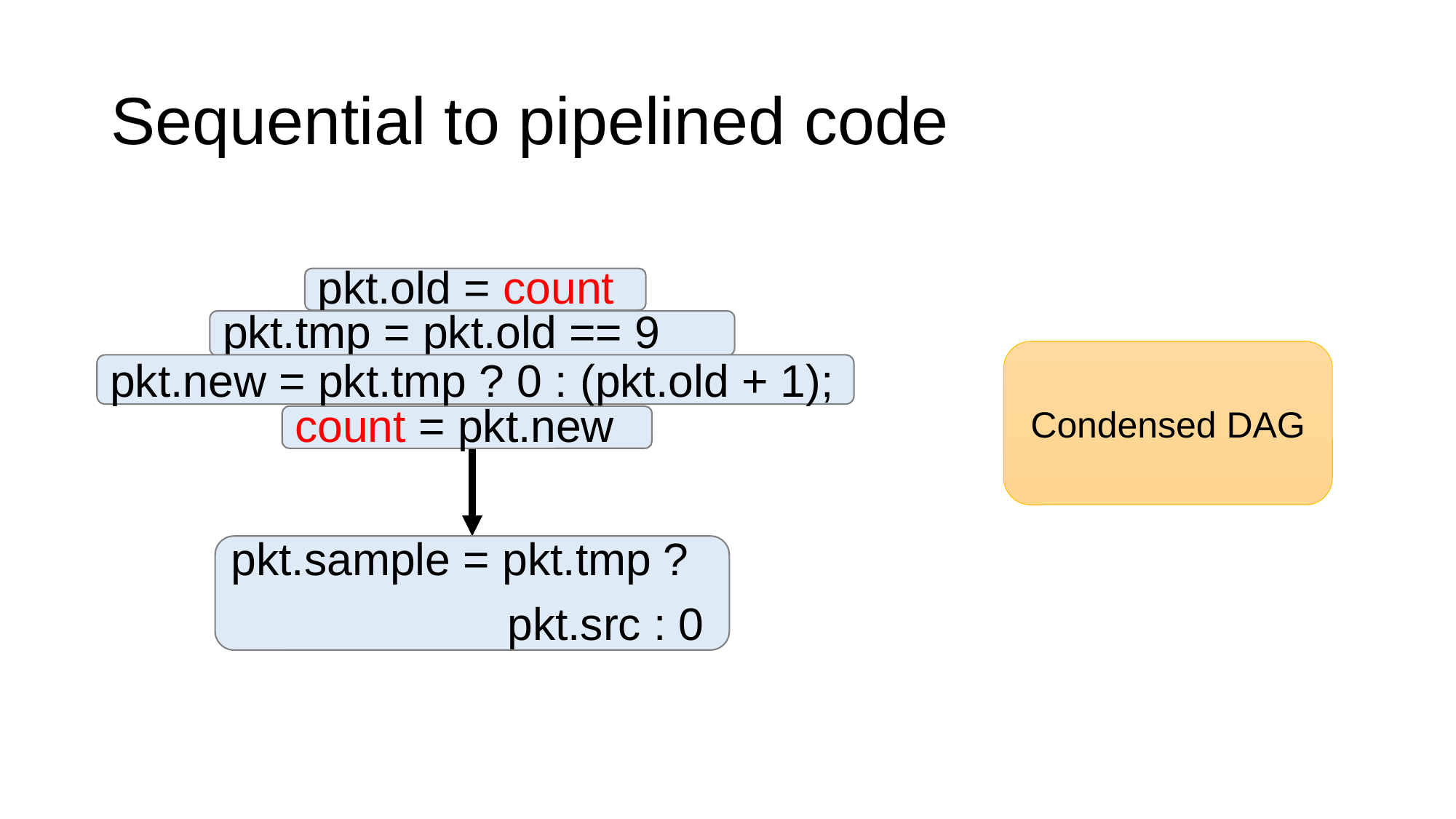

# Sequential to pipelined code
pkt.old = count
pkt.tmp = pkt.old == 9
Condensed DAG

pkt.new = pkt.tmp ? 0 : (pkt.old + 1);

count = pkt.new
pkt.sample = pkt.tmp ?
                      pkt.src : 0